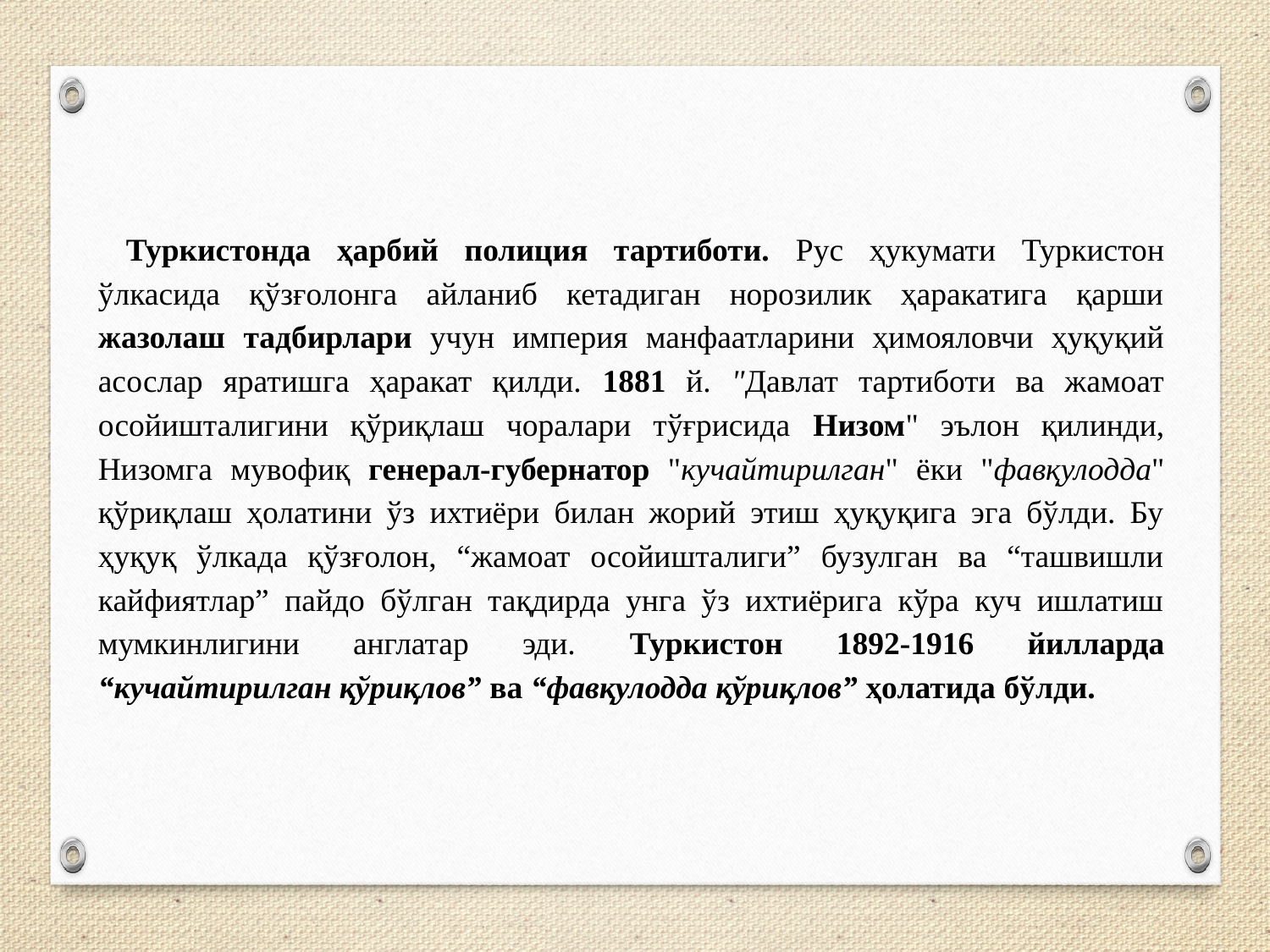

Туркистонда ҳарбий полиция тартиботи. Рус ҳукумати Туркистон ўлкасида қўзғолонга айланиб кетадиган норозилик ҳаракатига қарши жазолаш тадбирлари учун империя манфаатларини ҳимояловчи ҳуқуқий асослар яратишга ҳаракат қилди. 1881 й. "Давлат тартиботи ва жамоат осойишталигини қўриқлаш чоралари тўғрисида Низом" эълон қилинди, Низомга мувофиқ генерал-губернатор "кучайтирилган" ёки "фавқулодда" қўриқлаш ҳолатини ўз ихтиёри билан жорий этиш ҳуқуқига эга бўлди. Бу ҳуқуқ ўлкада қўзғолон, “жамоат осойишталиги” бузулган ва “ташвишли кайфиятлар” пайдо бўлган тақдирда унга ўз ихтиёрига кўра куч ишлатиш мумкинлигини англатар эди. Туркистон 1892-1916 йилларда “кучайтирилган қўриқлов” ва “фавқулодда қўриқлов” ҳолатида бўлди.